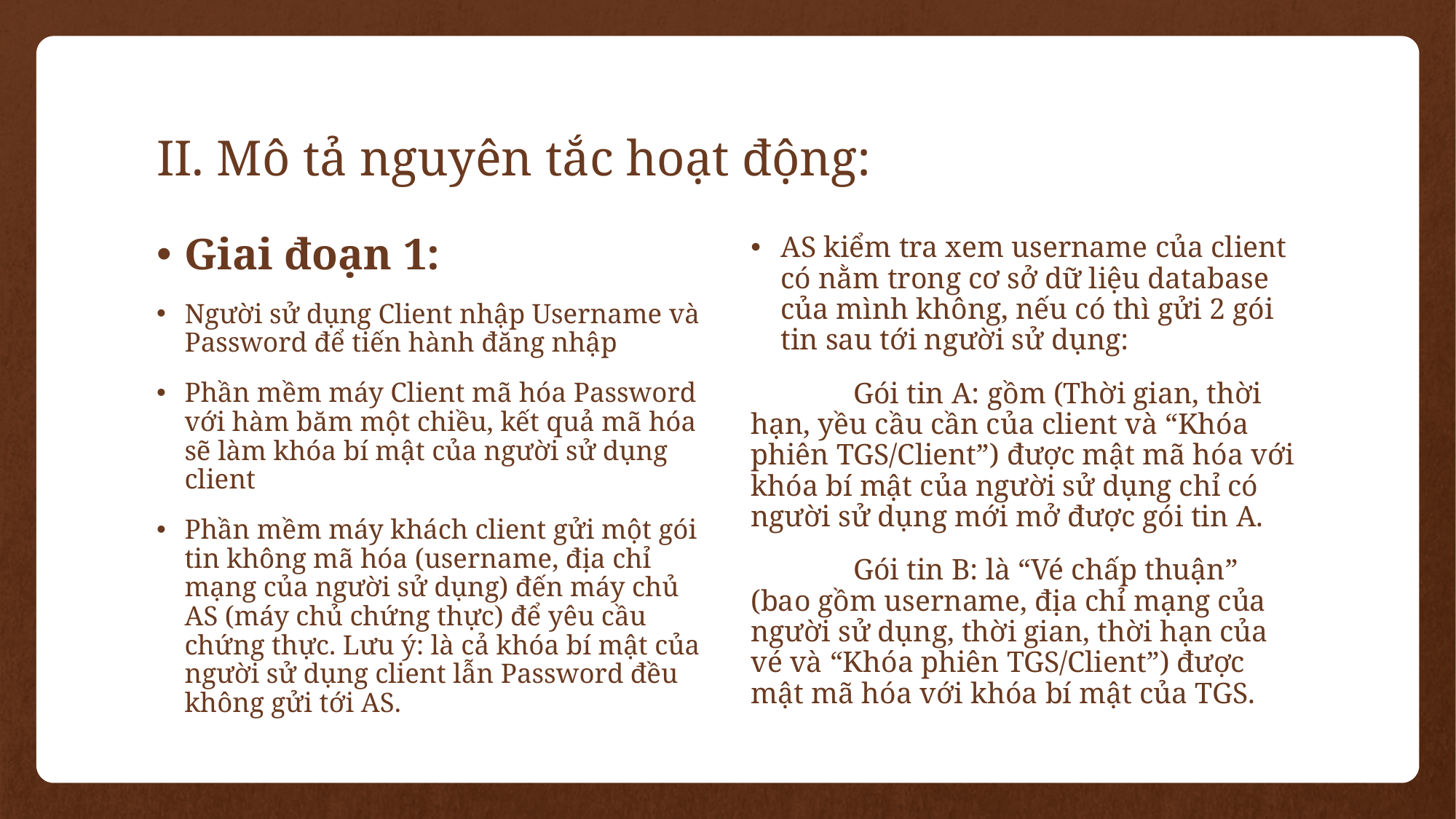

# II. Mô tả nguyên tắc hoạt động:
Giai đoạn 1:
Người sử dụng Client nhập Username và Password để tiến hành đăng nhập
Phần mềm máy Client mã hóa Password với hàm băm một chiều, kết quả mã hóa sẽ làm khóa bí mật của người sử dụng client
Phần mềm máy khách client gửi một gói tin không mã hóa (username, địa chỉ mạng của người sử dụng) đến máy chủ AS (máy chủ chứng thực) để yêu cầu chứng thực. Lưu ý: là cả khóa bí mật của người sử dụng client lẫn Password đều không gửi tới AS.
AS kiểm tra xem username của client có nằm trong cơ sở dữ liệu database của mình không, nếu có thì gửi 2 gói tin sau tới người sử dụng:
	Gói tin A: gồm (Thời gian, thời hạn, yều cầu cần của client và “Khóa phiên TGS/Client”) được mật mã hóa với khóa bí mật của người sử dụng chỉ có người sử dụng mới mở được gói tin A.
	Gói tin B: là “Vé chấp thuận” (bao gồm username, địa chỉ mạng của người sử dụng, thời gian, thời hạn của vé và “Khóa phiên TGS/Client”) được mật mã hóa với khóa bí mật của TGS.